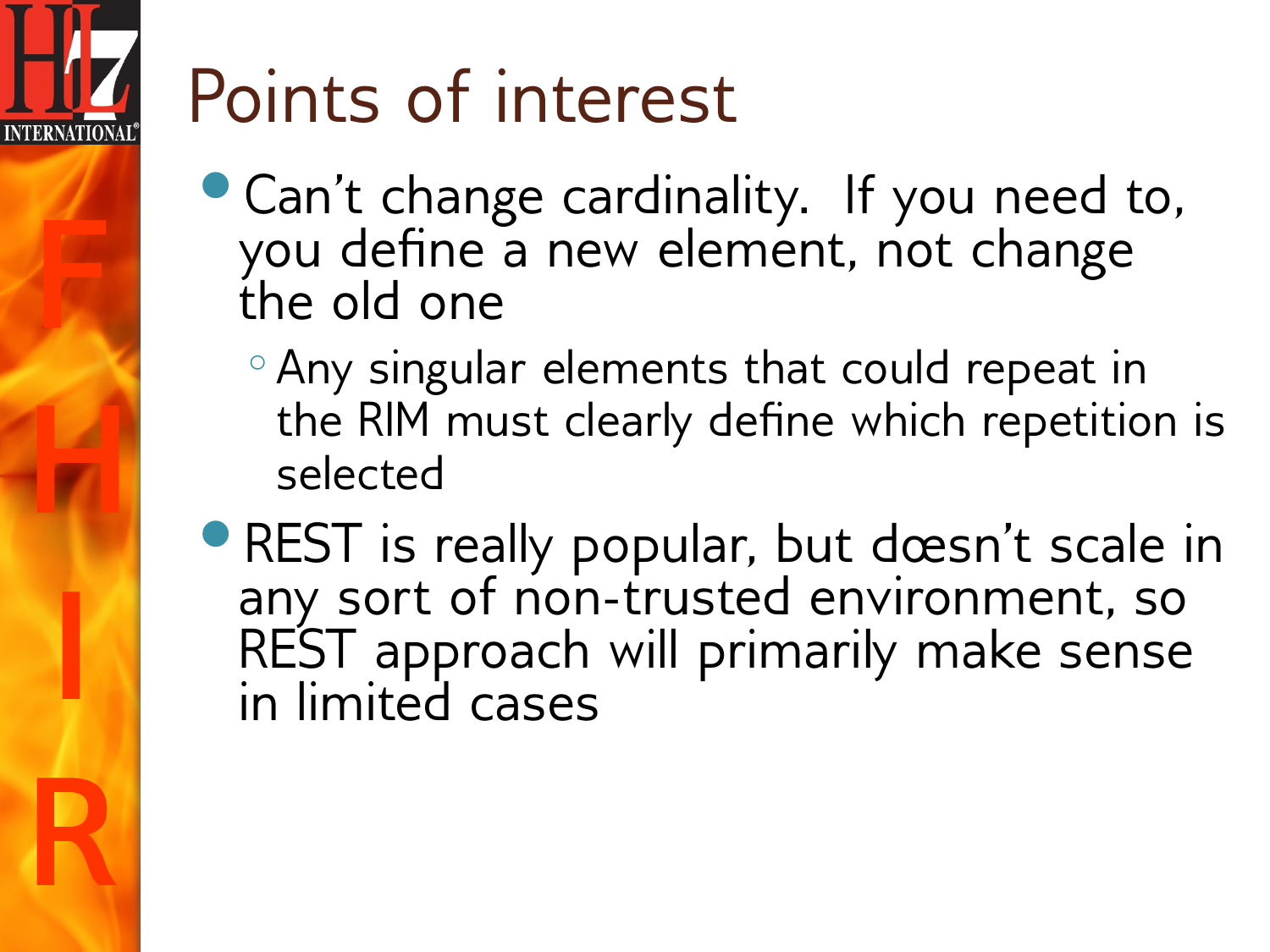

# Points of interest
Can’t change cardinality.  If you need to, you define a new element, not change the old one
Any singular elements that could repeat in the RIM must clearly define which repetition is selected
REST is really popular, but doesn’t scale in any sort of non-trusted environment, so REST approach will primarily make sense in limited cases